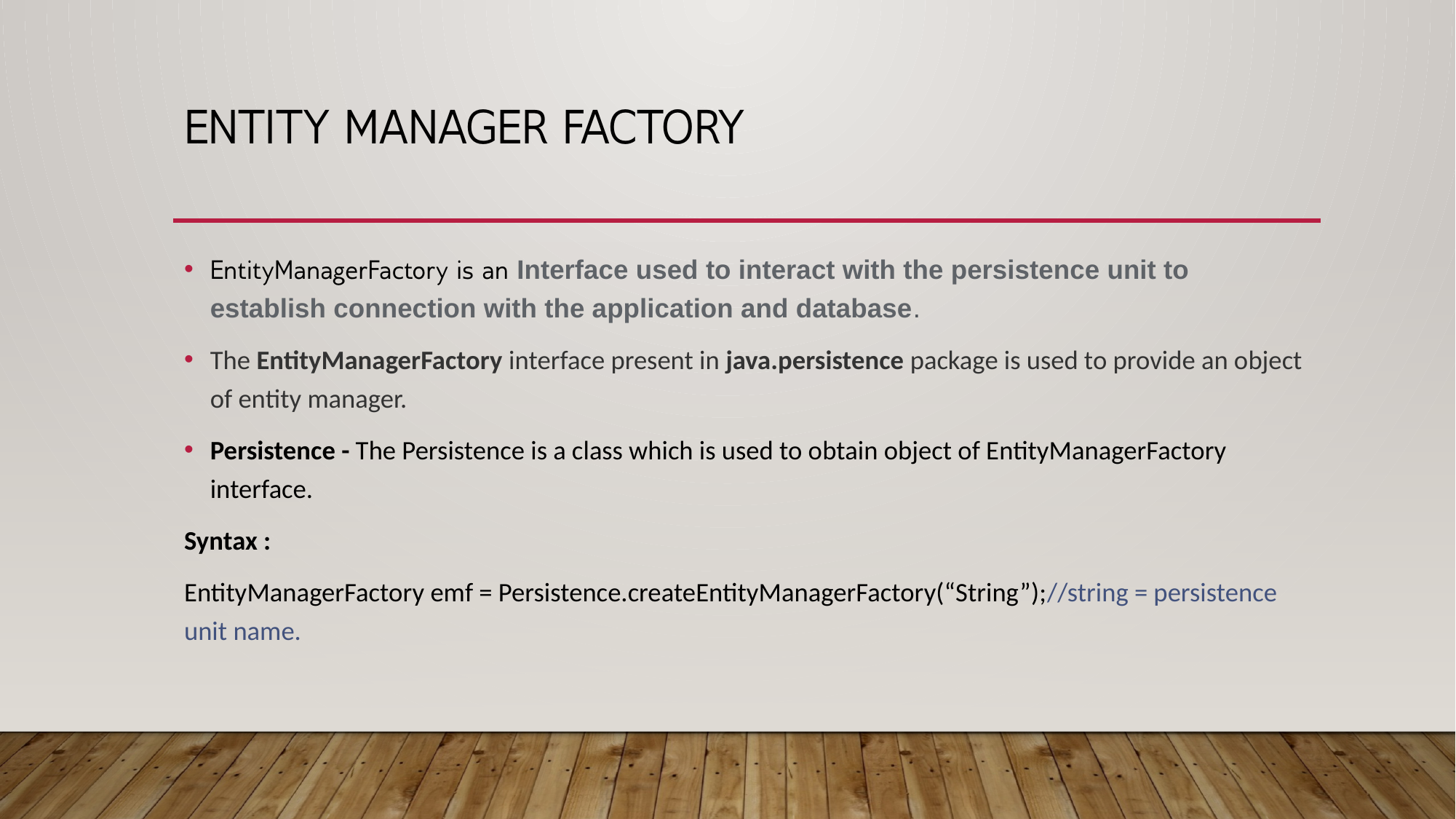

# Entity manager factory
EntityManagerFactory is an Interface used to interact with the persistence unit to establish connection with the application and database.
The EntityManagerFactory interface present in java.persistence package is used to provide an object of entity manager.
Persistence - The Persistence is a class which is used to obtain object of EntityManagerFactory interface.
Syntax :
EntityManagerFactory emf = Persistence.createEntityManagerFactory(“String”);//string = persistence unit name.